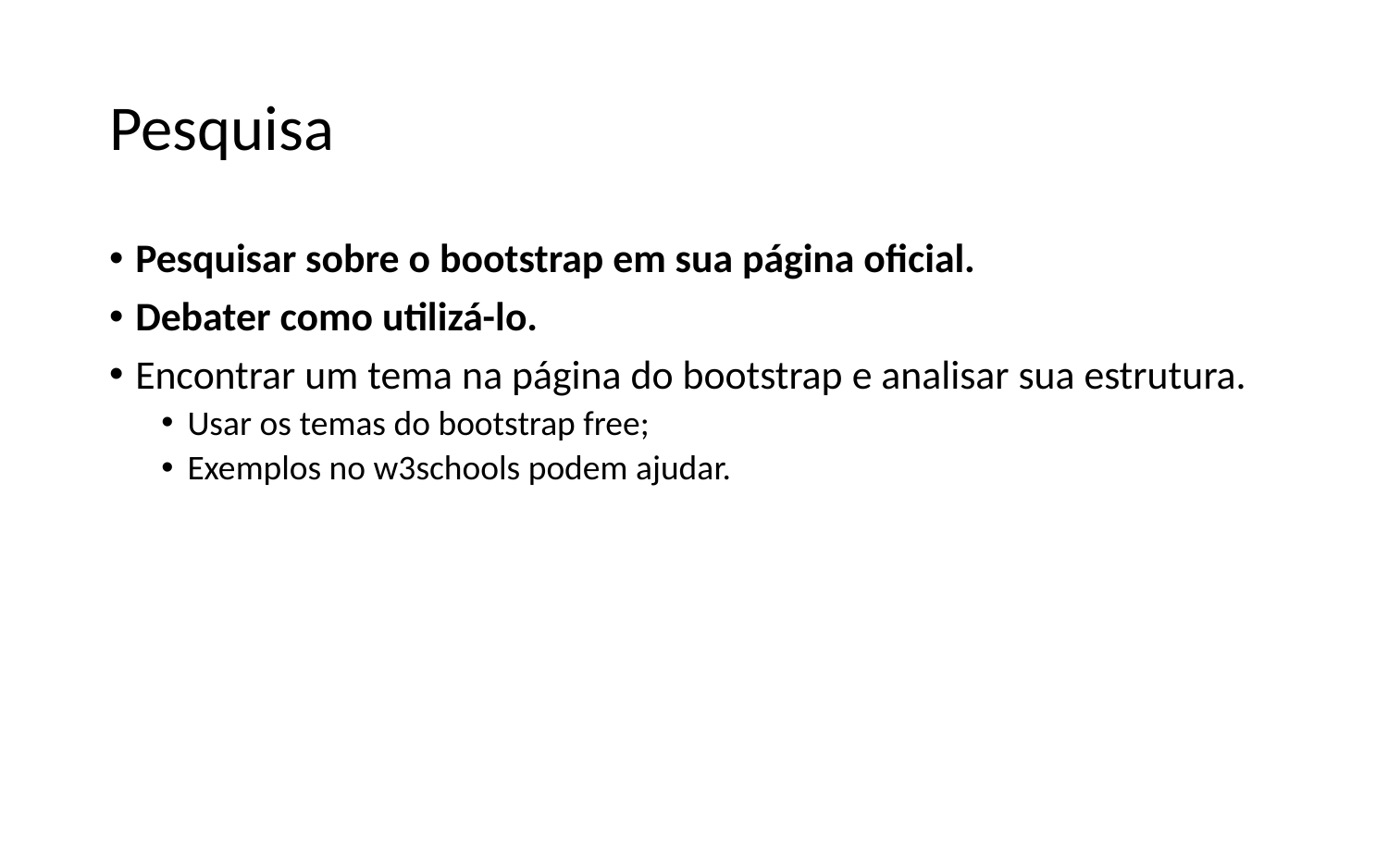

# Pesquisa
Pesquisar sobre o bootstrap em sua página oficial.
Debater como utilizá-lo.
Encontrar um tema na página do bootstrap e analisar sua estrutura.
Usar os temas do bootstrap free;
Exemplos no w3schools podem ajudar.